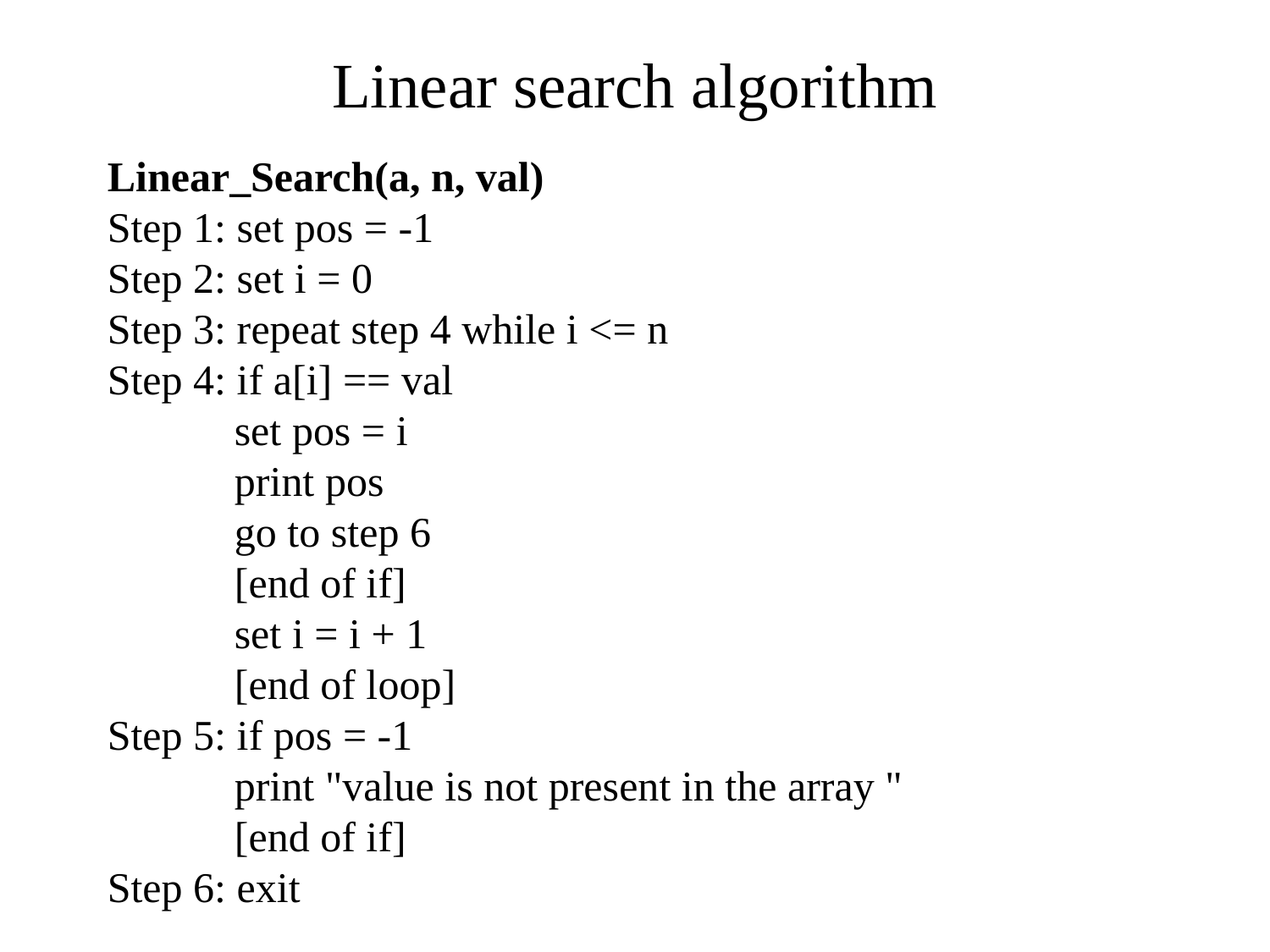

Linear search algorithm
Linear_Search(a, n, val)
Step 1: set pos = -1
Step 2: set i = 0
Step 3: repeat step 4 while i <= n
Step 4: if a[i] == val
	set pos = i
	print pos
	go to step 6
	[end of if]
	set i = i + 1
	[end of loop]
Step 5: if pos = -1
	print "value is not present in the array "
	[end of if]
Step 6: exit